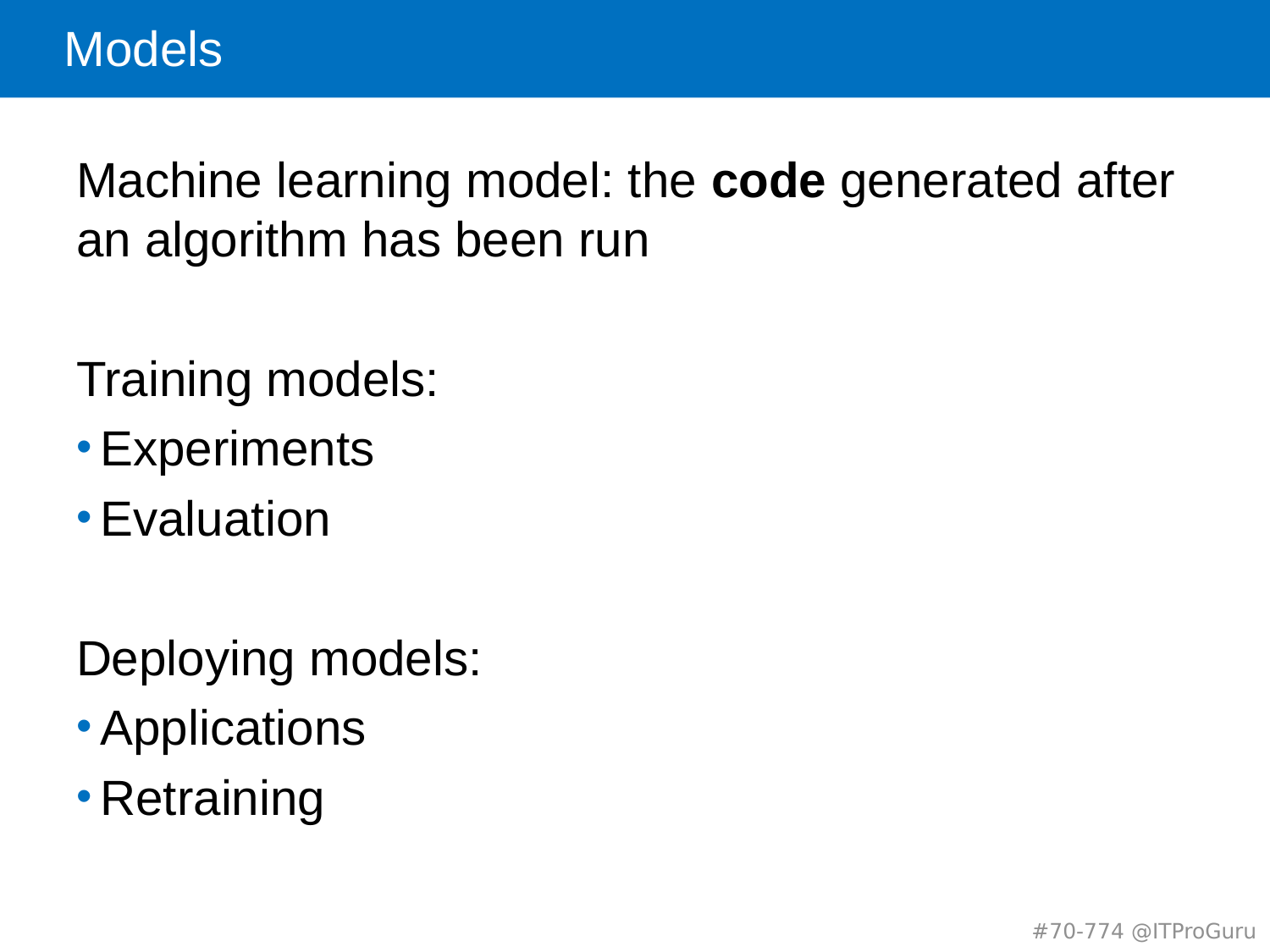

# Models
Machine learning model: the code generated after an algorithm has been run

Training models:
Experiments
Evaluation

Deploying models:
Applications
Retraining